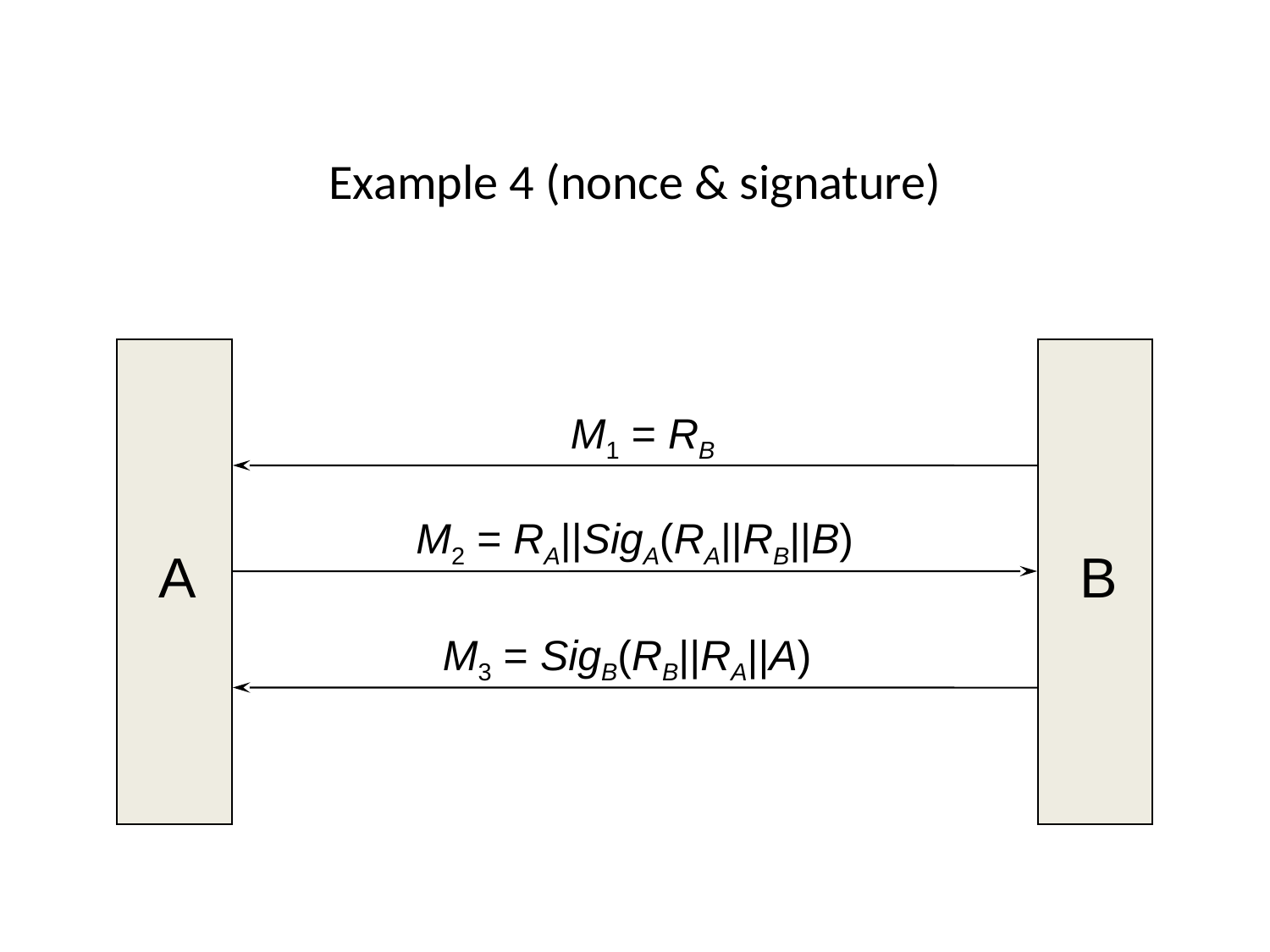

# Example 4 (nonce & signature)

M1 = RB

M2 = RA||SigA(RA||RB||B)
A
B

M3 = SigB(RB||RA||A)